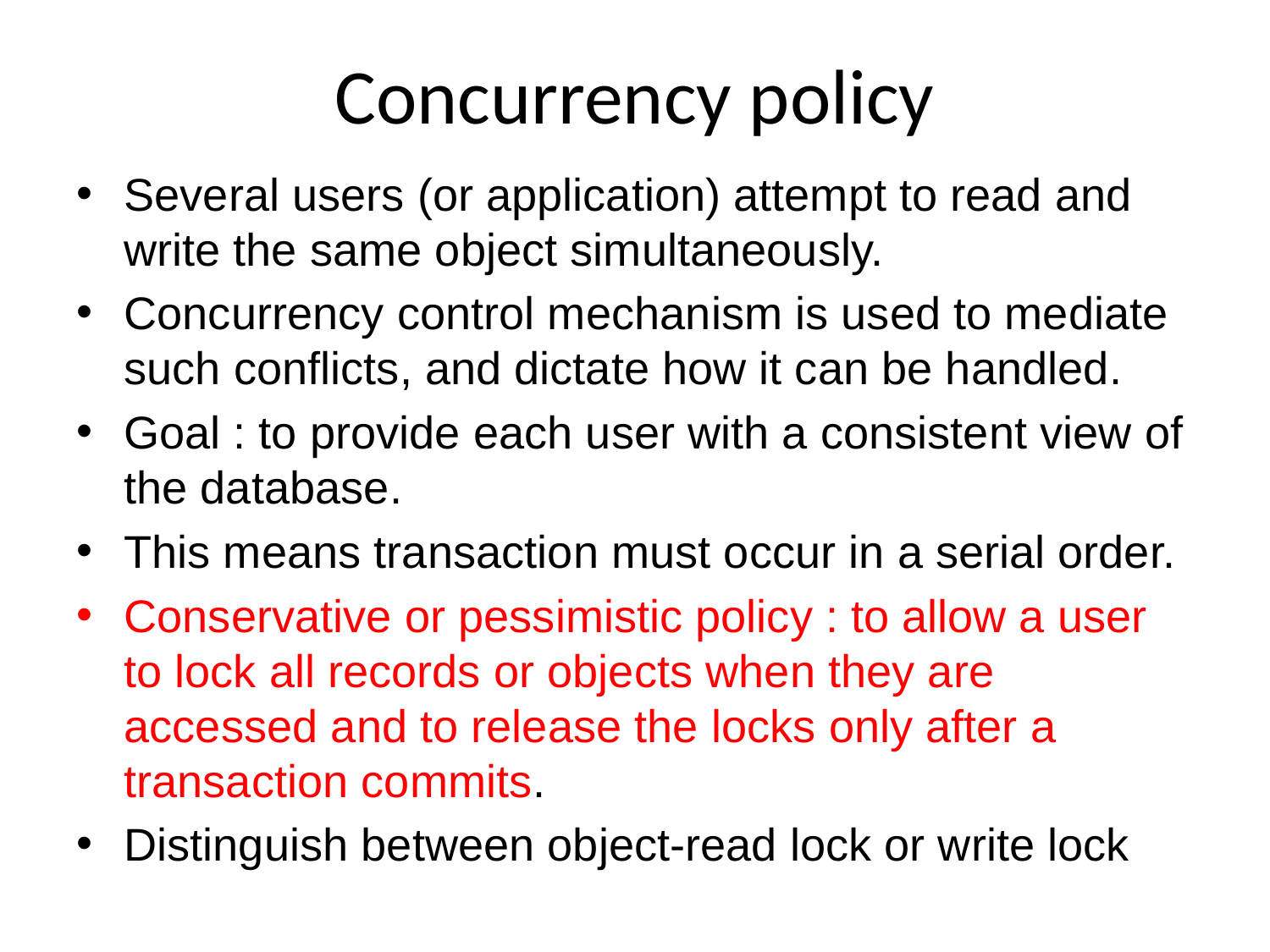

# Concurrency policy
Several users (or application) attempt to read and write the same object simultaneously.
Concurrency control mechanism is used to mediate such conflicts, and dictate how it can be handled.
Goal : to provide each user with a consistent view of the database.
This means transaction must occur in a serial order.
Conservative or pessimistic policy : to allow a user to lock all records or objects when they are accessed and to release the locks only after a transaction commits.
Distinguish between object-read lock or write lock